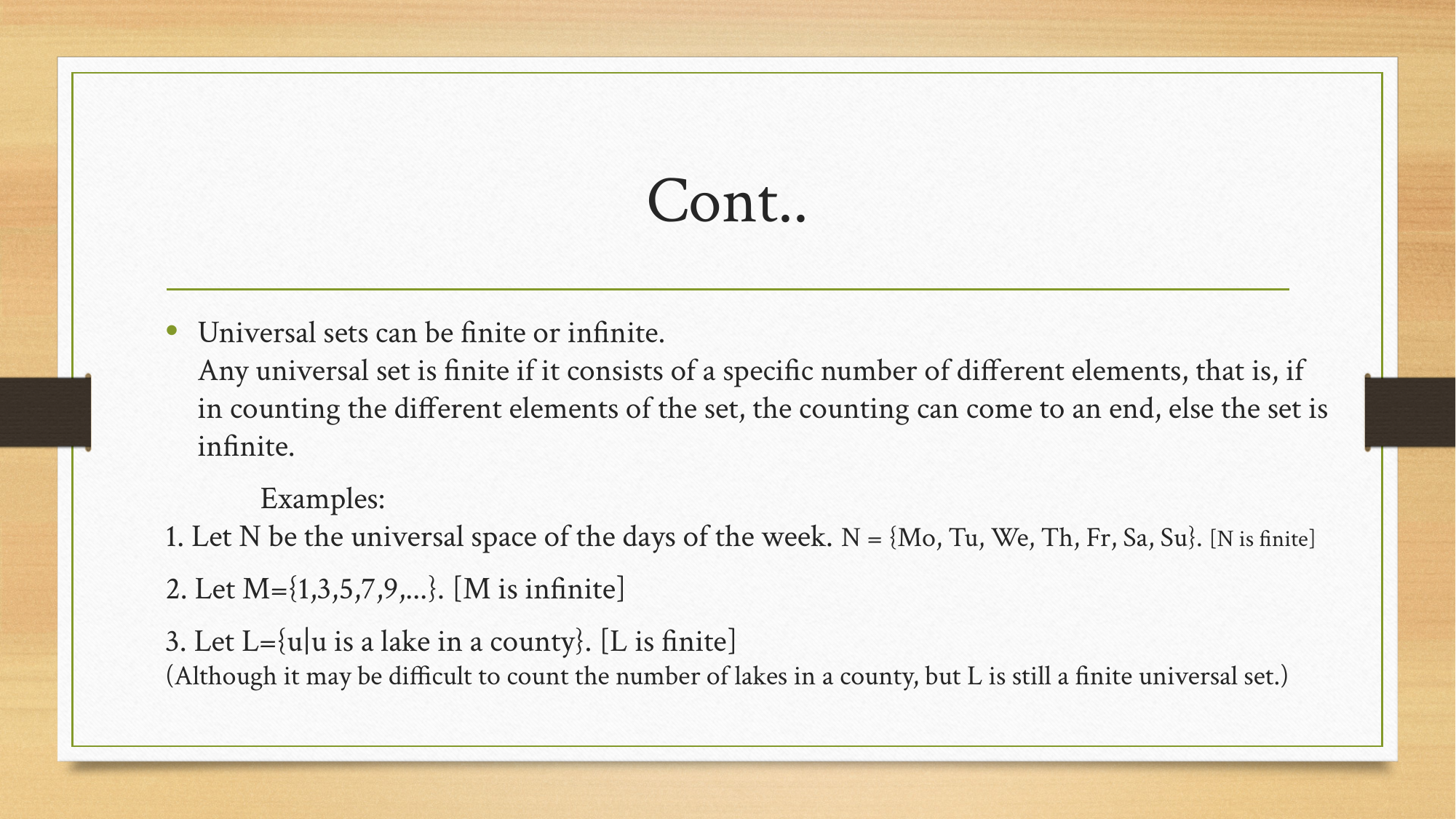

# Cont..
Universal sets can be finite or infinite.
Any universal set is finite if it consists of a specific number of different elements, that is, if in counting the different elements of the set, the counting can come to an end, else the set is infinite.
	Examples:
1. Let N be the universal space of the days of the week. N = {Mo, Tu, We, Th, Fr, Sa, Su}. [N is finite]
2. Let M={1,3,5,7,9,...}. [M is infinite]
3. Let L={u|u is a lake in a county}. [L is finite]
(Although it may be difficult to count the number of lakes in a county, but L is still a finite universal set.)